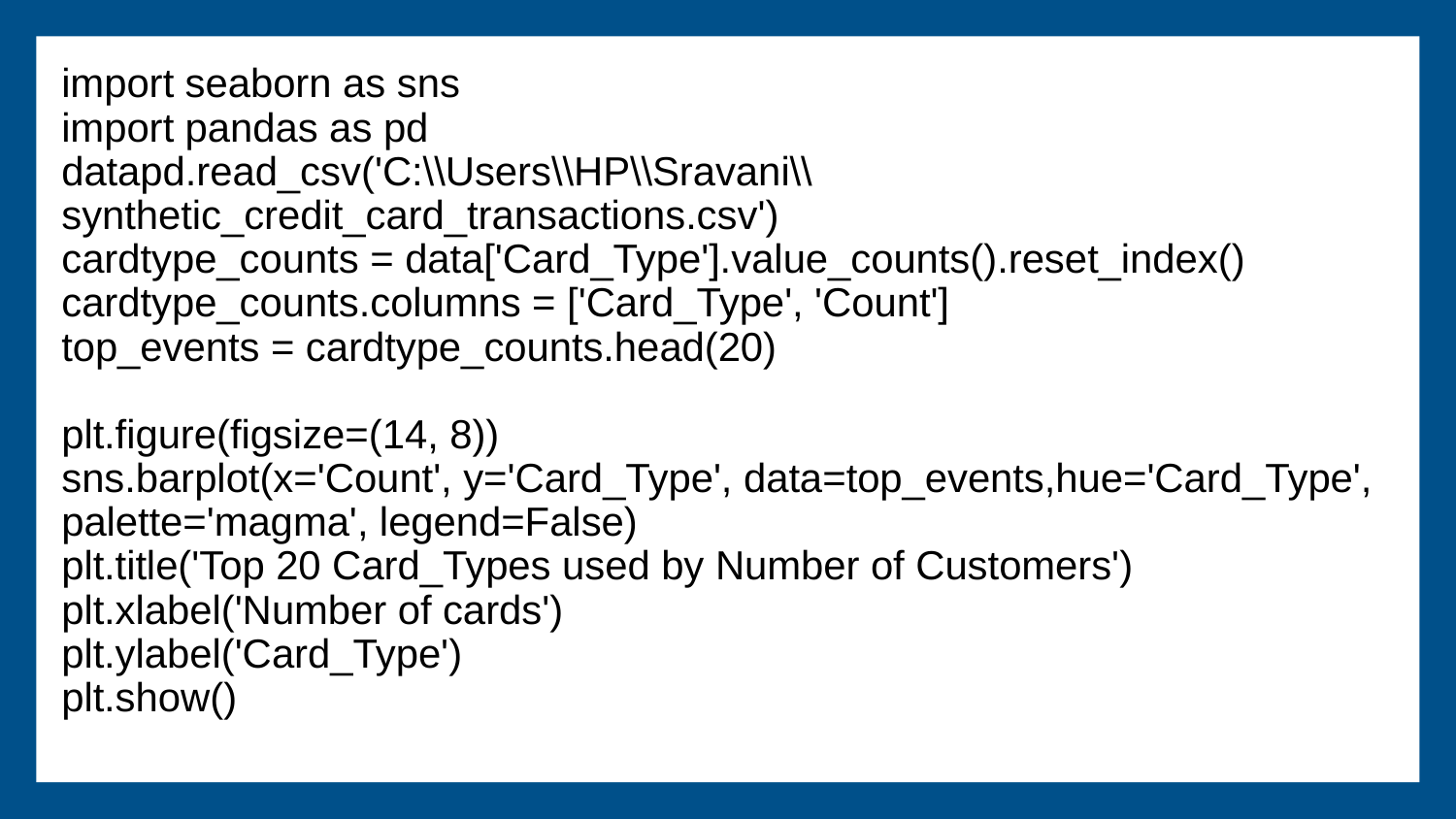

# import seaborn as sns
import pandas as pd
datapd.read_csv('C:\\Users\\HP\\Sravani\\synthetic_credit_card_transactions.csv')
cardtype_counts = data['Card_Type'].value_counts().reset_index()
cardtype_counts.columns = ['Card_Type', 'Count']
top_events = cardtype_counts.head(20)

plt.figure(figsize=(14, 8))
sns.barplot(x='Count', y='Card_Type', data=top_events,hue='Card_Type', palette='magma', legend=False)
plt.title('Top 20 Card_Types used by Number of Customers')
plt.xlabel('Number of cards')
plt.ylabel('Card_Type')
plt.show()